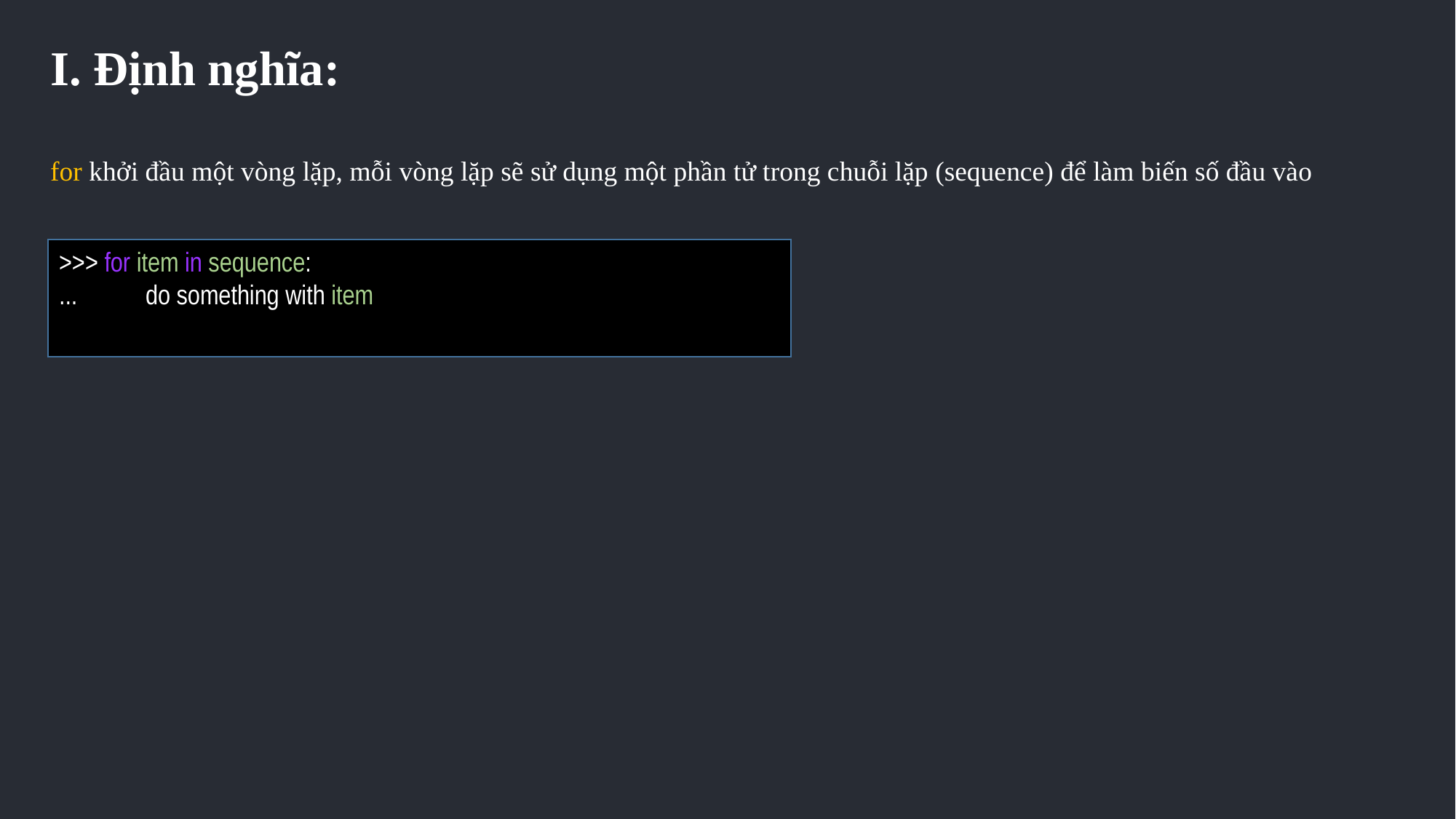

I. Định nghĩa:
for khởi đầu một vòng lặp, mỗi vòng lặp sẽ sử dụng một phần tử trong chuỗi lặp (sequence) để làm biến số đầu vào
>>> for item in sequence:
...           do something with item